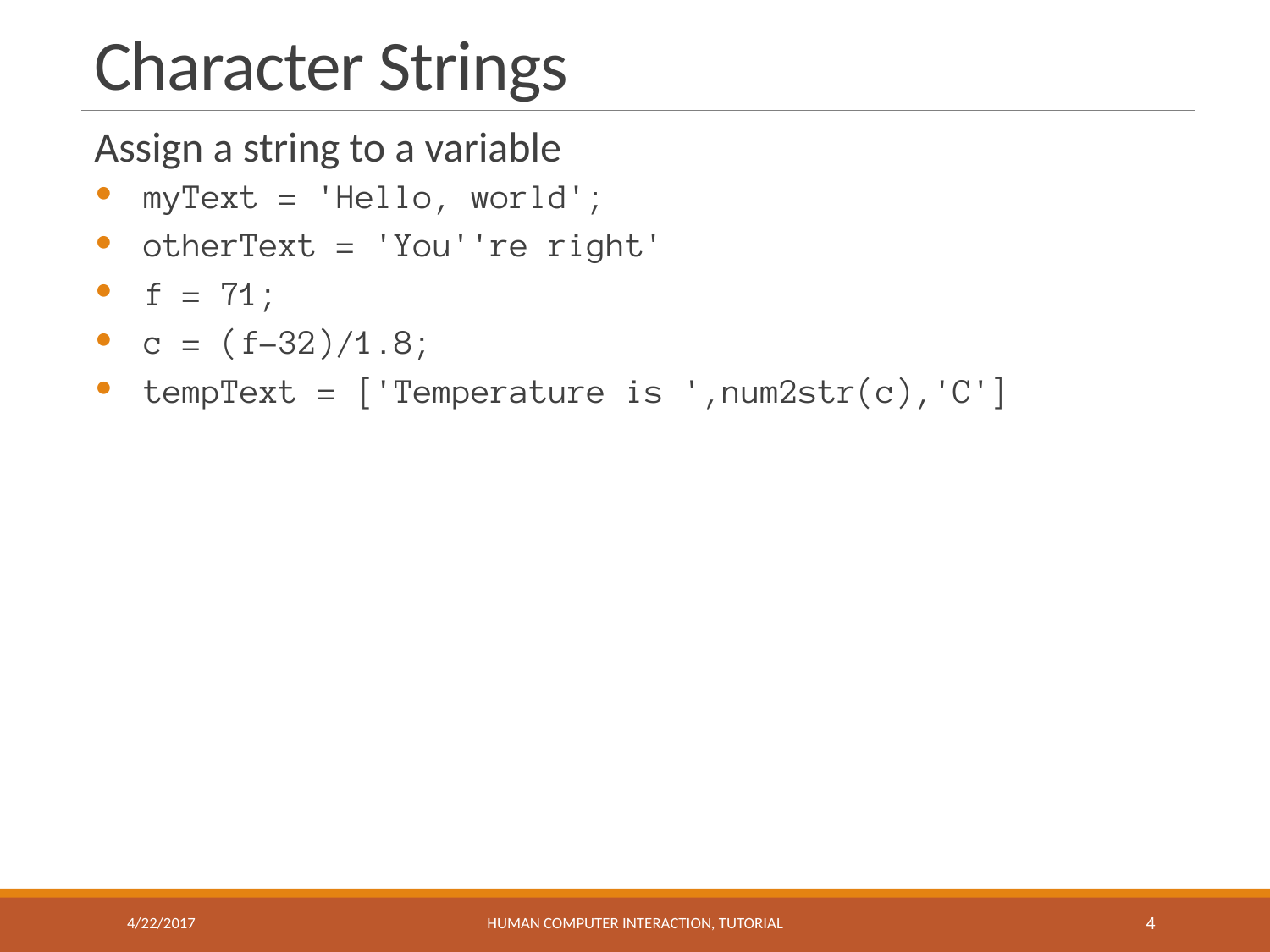

# Character Strings
Assign a string to a variable
myText = 'Hello, world';
otherText = 'You''re right'
f = 71;
c = (f-32)/1.8;
tempText = ['Temperature is ',num2str(c),'C']
4/22/2017
HUMAN COMPUTER INTERACTION, TUTORIAL
4